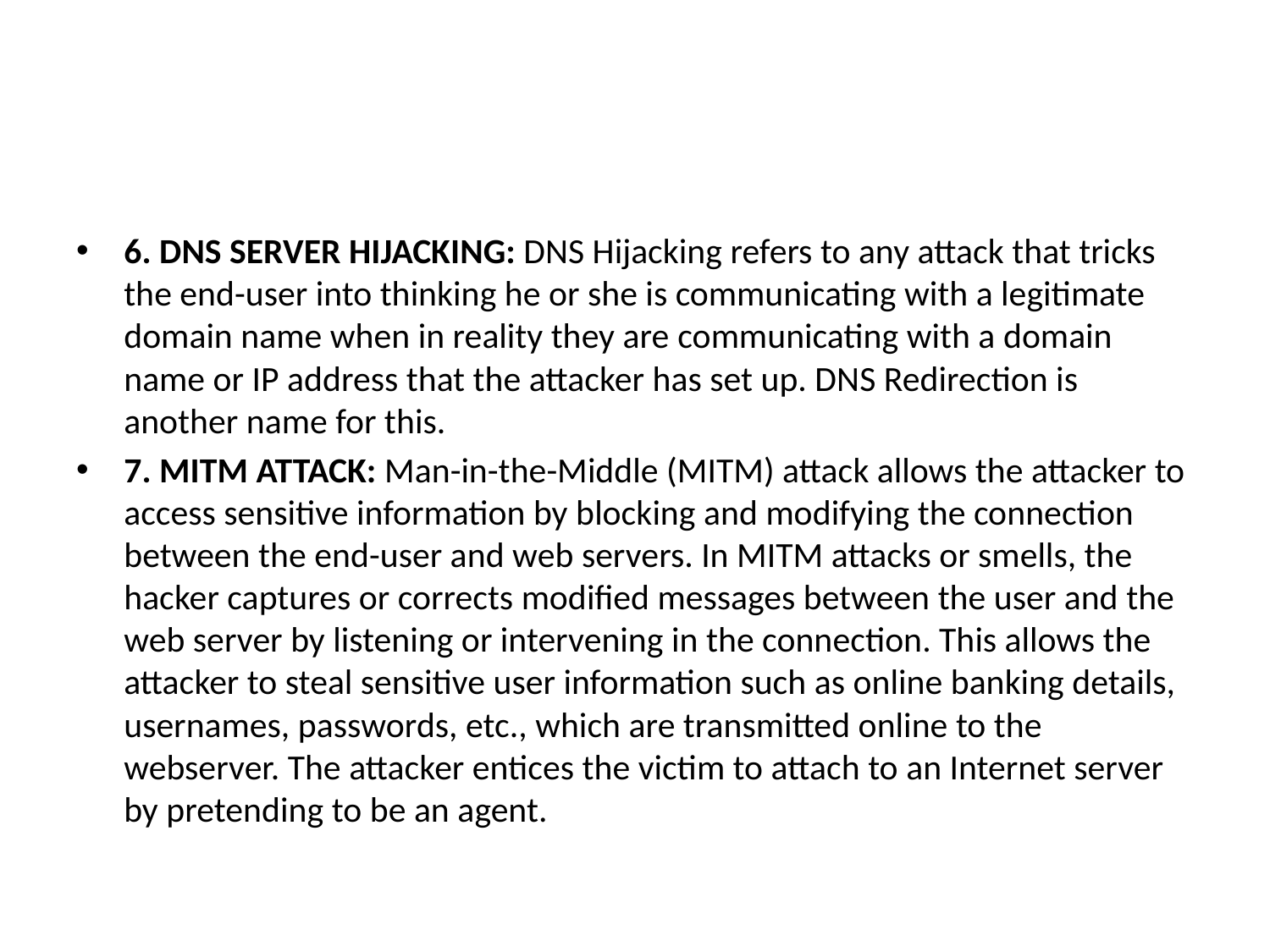

6. DNS SERVER HIJACKING: DNS Hijacking refers to any attack that tricks the end-user into thinking he or she is communicating with a legitimate domain name when in reality they are communicating with a domain name or IP address that the attacker has set up. DNS Redirection is another name for this.
7. MITM ATTACK: Man-in-the-Middle (MITM) attack allows the attacker to access sensitive information by blocking and modifying the connection between the end-user and web servers. In MITM attacks or smells, the hacker captures or corrects modified messages between the user and the web server by listening or intervening in the connection. This allows the attacker to steal sensitive user information such as online banking details, usernames, passwords, etc., which are transmitted online to the webserver. The attacker entices the victim to attach to an Internet server by pretending to be an agent.